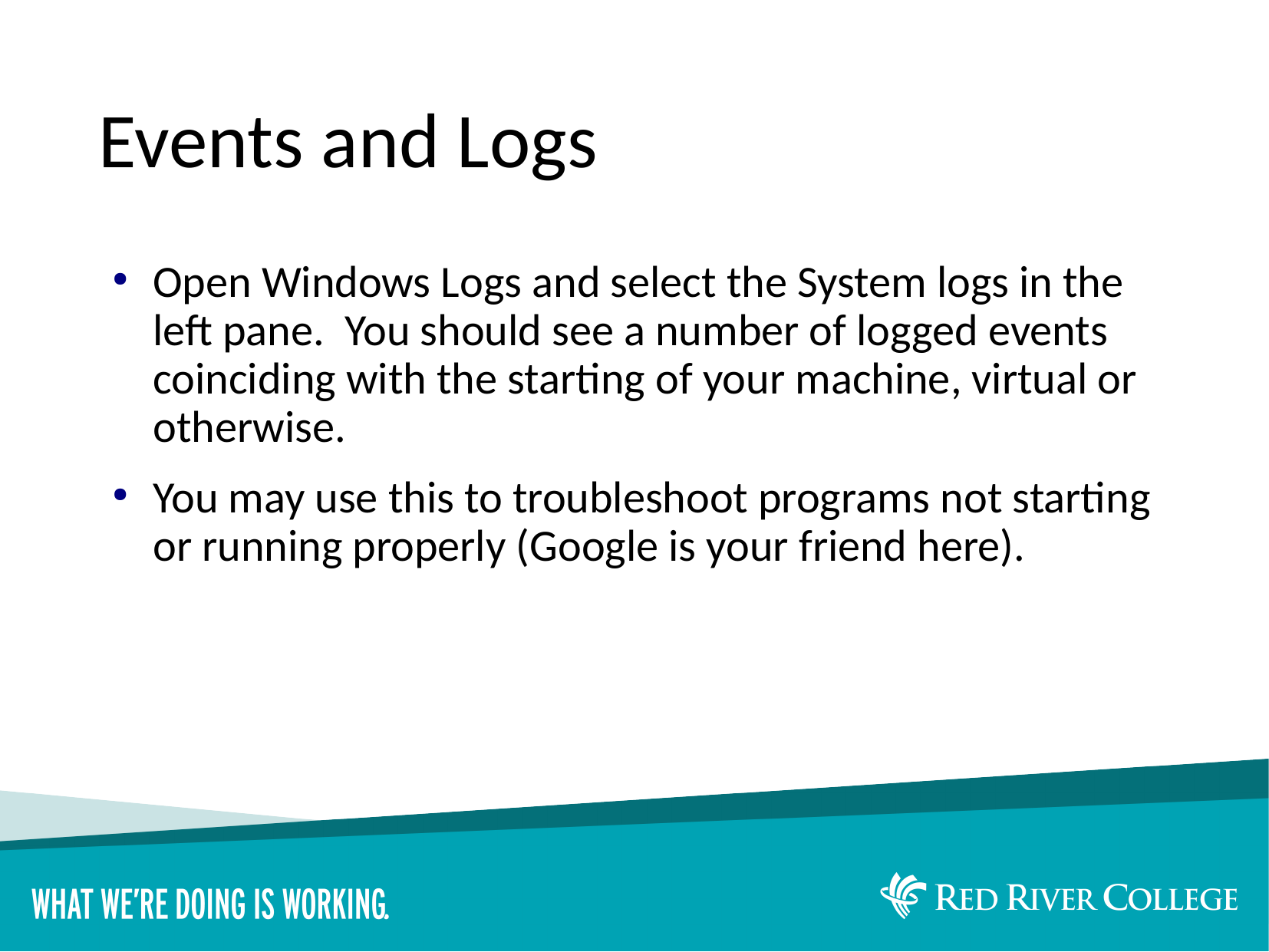

# Events and Logs
Open Windows Logs and select the System logs in the left pane.  You should see a number of logged events coinciding with the starting of your machine, virtual or otherwise.
You may use this to troubleshoot programs not starting or running properly (Google is your friend here).